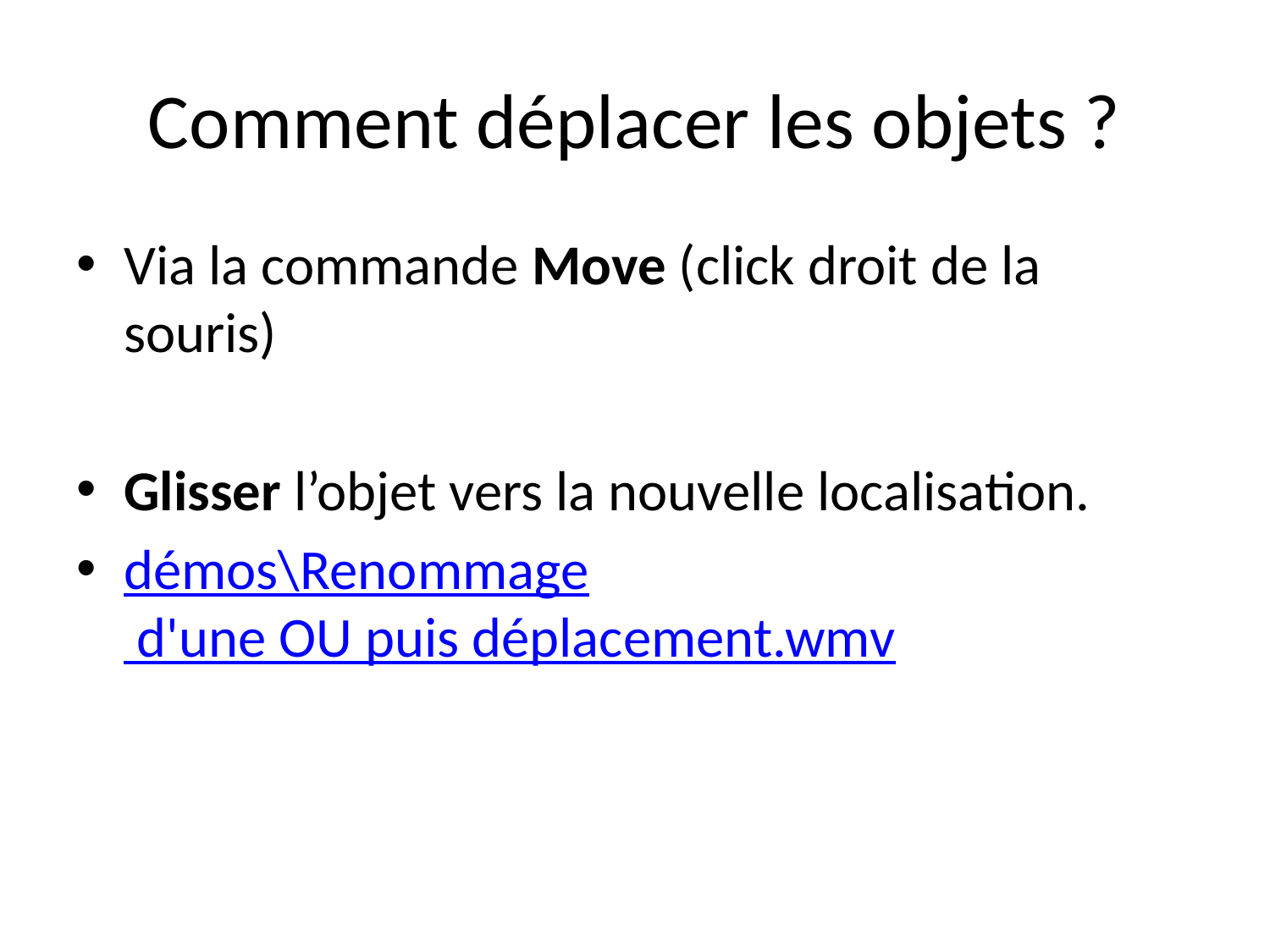

# Comment déplacer les objets ?
Via la commande Move (click droit de la souris)

Glisser l’objet vers la nouvelle localisation.
démos\Renommage d'une OU puis déplacement.wmv